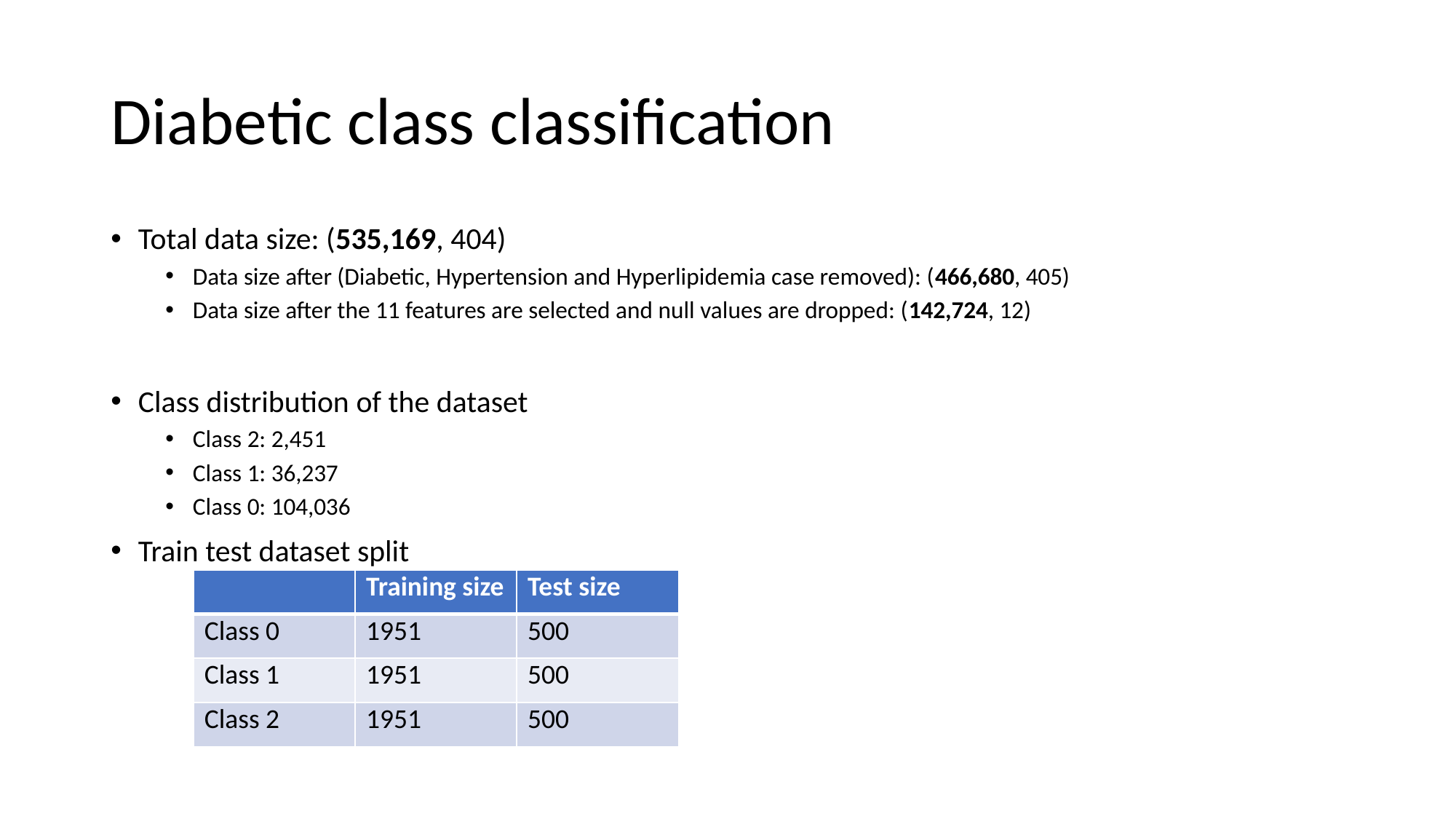

# Diabetic class classification
Total data size: (535,169, 404)
Data size after (Diabetic, Hypertension and Hyperlipidemia case removed): (466,680, 405)
Data size after the 11 features are selected and null values are dropped: (142,724, 12)

Class distribution of the dataset
Class 2: 2,451
Class 1: 36,237
Class 0: 104,036
Train test dataset split

|  | Training size | Test size |
| --- | --- | --- |
| Class 0 | 1951 | 500 |
| Class 1 | 1951 | 500 |
| Class 2 | 1951 | 500 |